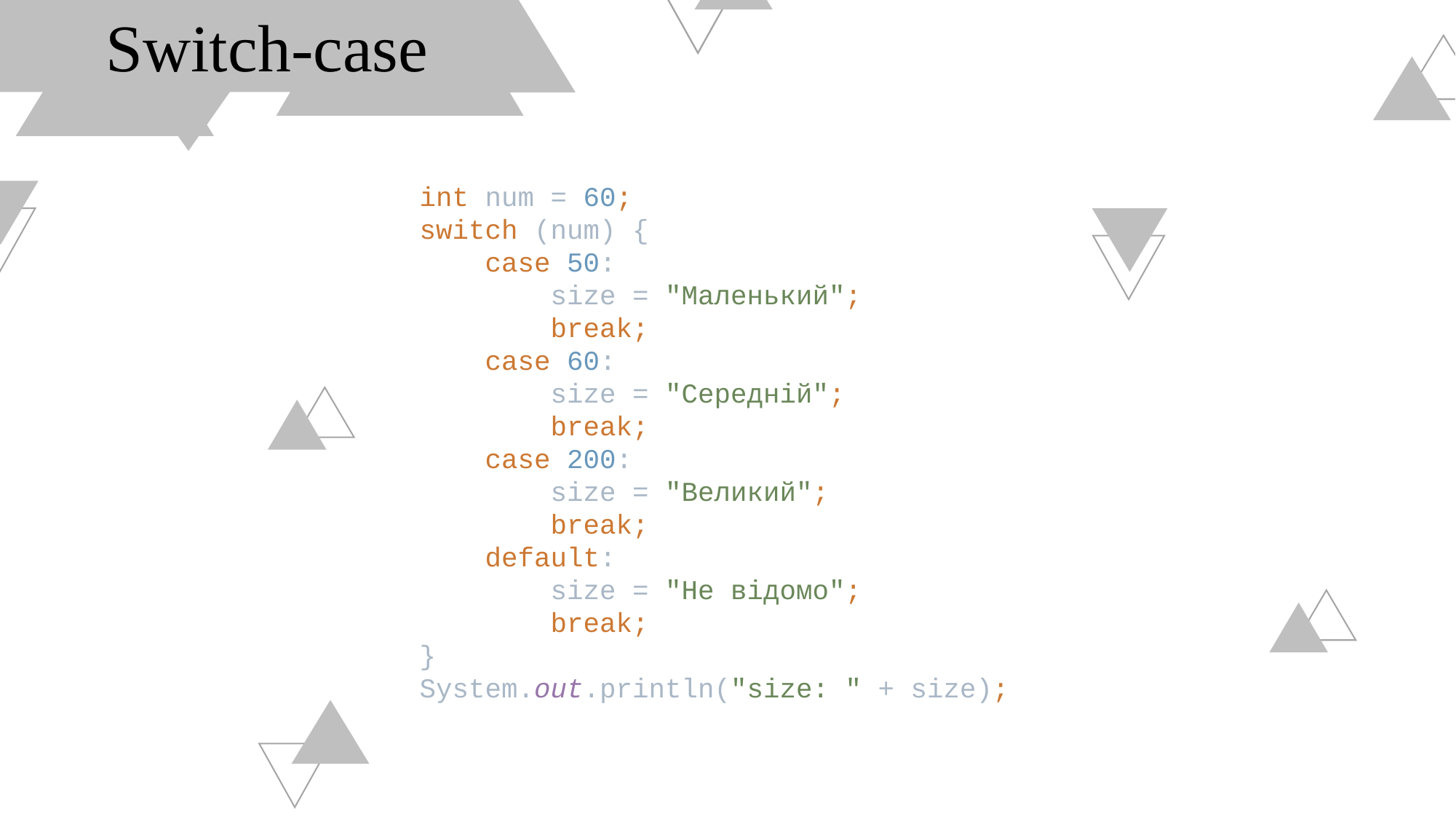

Switch-case

int num = 60;
switch (num) {
    case 50:
        size = "Маленький";
        break;
    case 60:
        size = "Середній";
        break;
    case 200:
        size = "Великий";
        break;
    default:
        size = "Не відомо";
        break;
}
System.out.println("size: " + size);